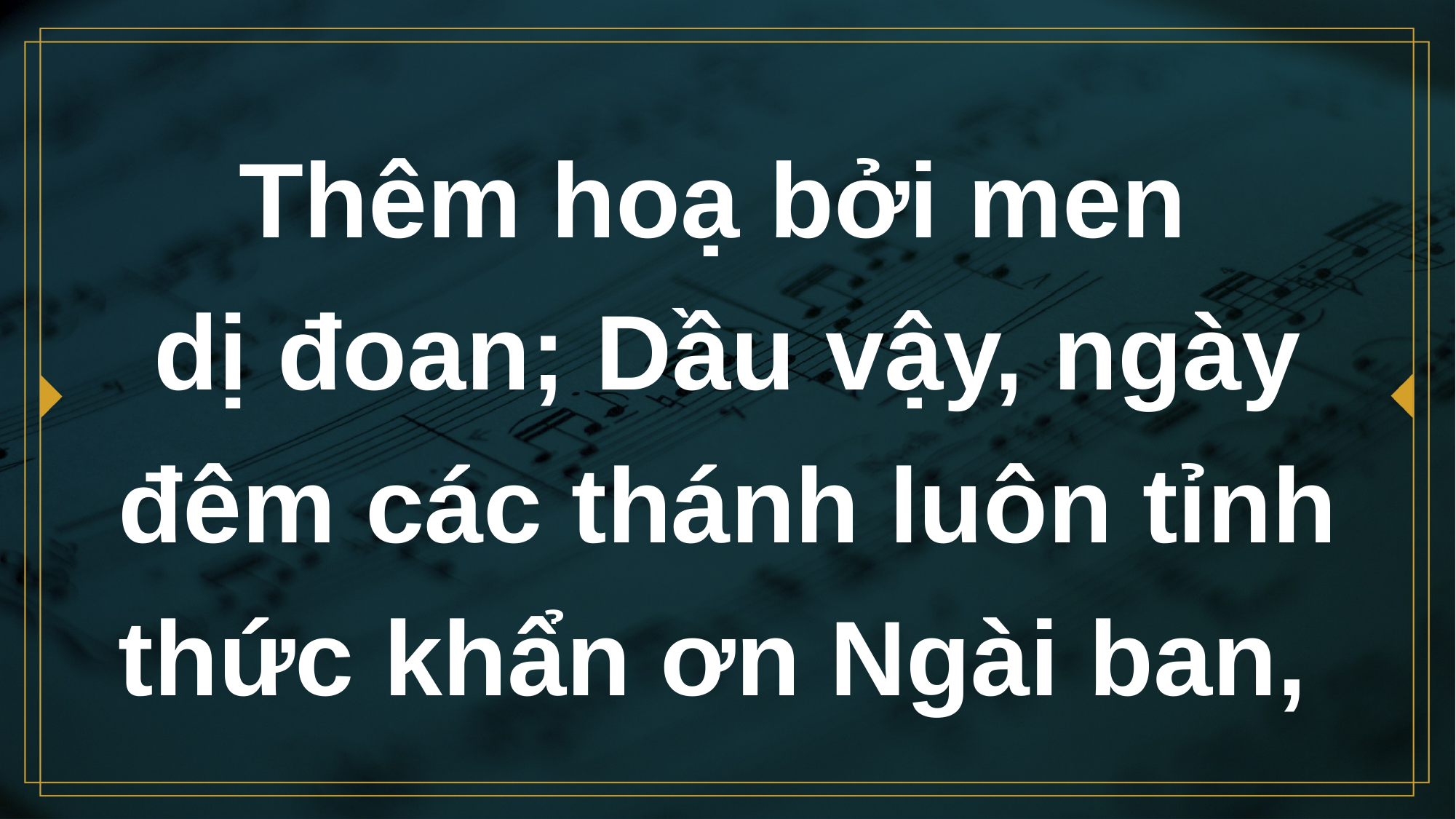

# Thêm hoạ bởi men dị đoan; Dầu vậy, ngày đêm các thánh luôn tỉnh thức khẩn ơn Ngài ban,